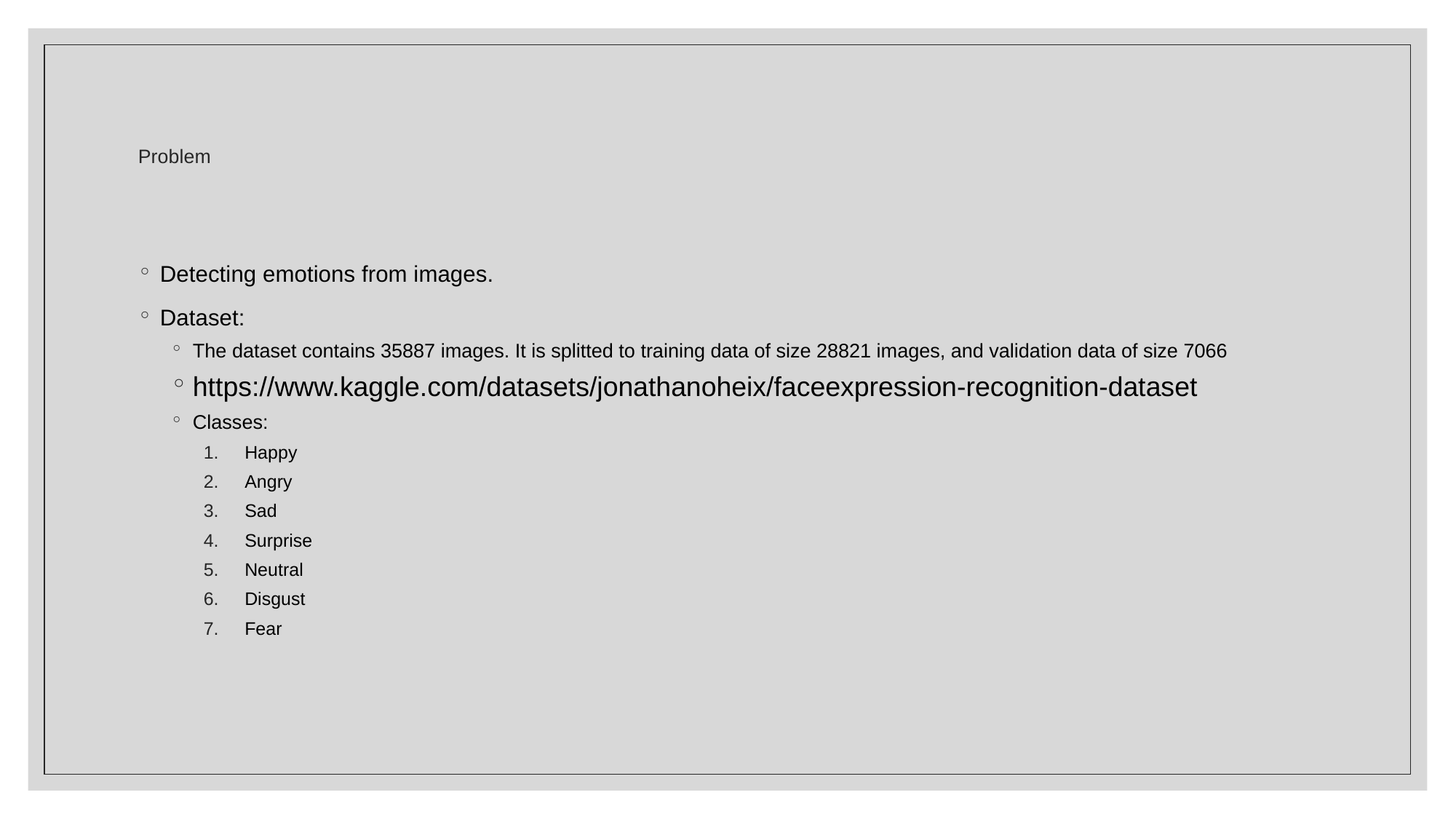

# Problem
Detecting emotions from images.
Dataset:
The dataset contains 35887 images. It is splitted to training data of size 28821 images, and validation data of size 7066
https://www.kaggle.com/datasets/jonathanoheix/faceexpression-recognition-dataset
Classes:
Happy
Angry
Sad
Surprise
Neutral
Disgust
Fear